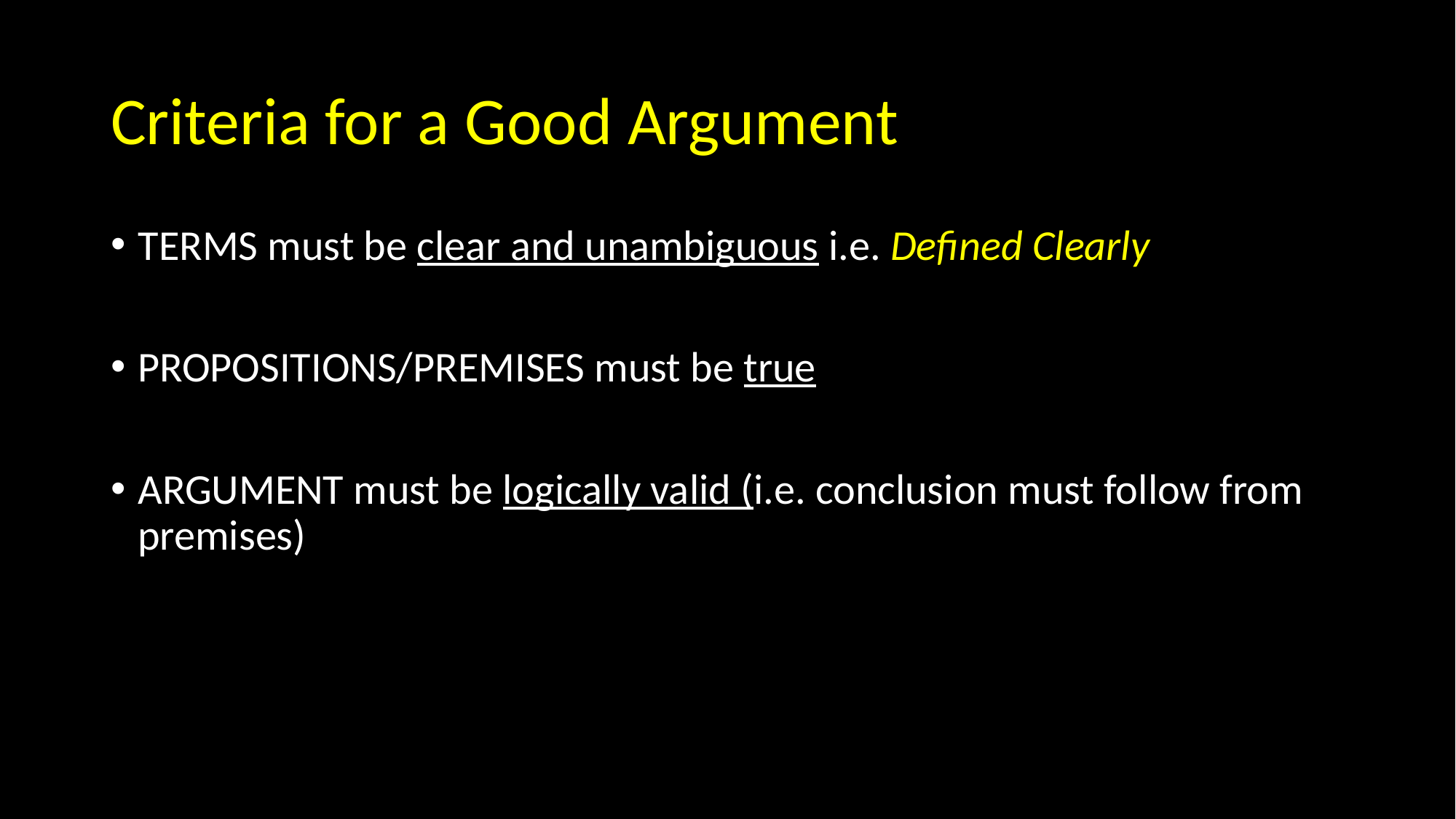

# Criteria for a Good Argument
TERMS must be clear and unambiguous i.e. Defined Clearly

PROPOSITIONS/PREMISES must be true

ARGUMENT must be logically valid (i.e. conclusion must follow from premises)